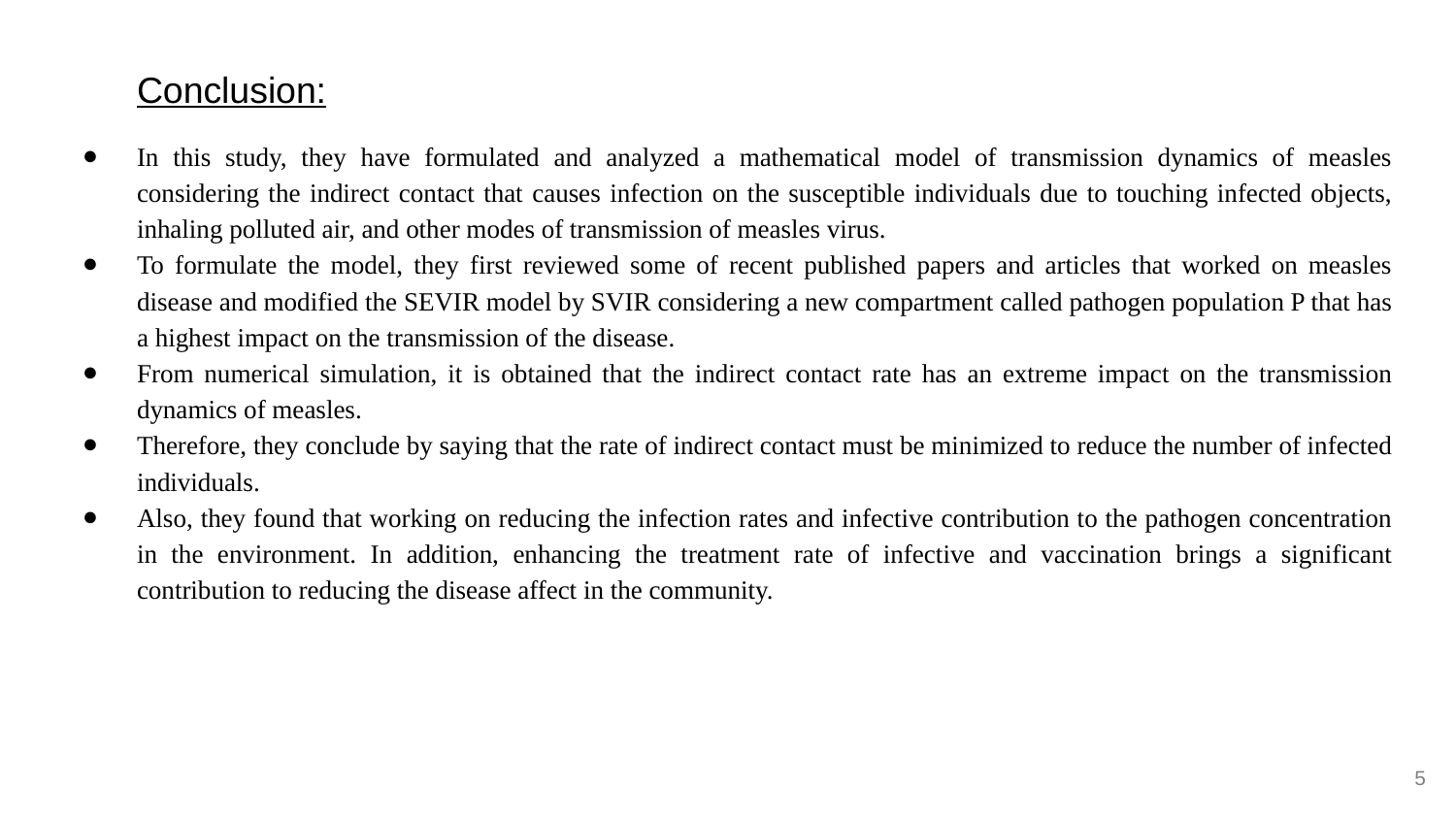

Conclusion:
In this study, they have formulated and analyzed a mathematical model of transmission dynamics of measles considering the indirect contact that causes infection on the susceptible individuals due to touching infected objects, inhaling polluted air, and other modes of transmission of measles virus.
To formulate the model, they first reviewed some of recent published papers and articles that worked on measles disease and modified the SEVIR model by SVIR considering a new compartment called pathogen population P that has a highest impact on the transmission of the disease.
From numerical simulation, it is obtained that the indirect contact rate has an extreme impact on the transmission dynamics of measles.
Therefore, they conclude by saying that the rate of indirect contact must be minimized to reduce the number of infected individuals.
Also, they found that working on reducing the infection rates and infective contribution to the pathogen concentration in the environment. In addition, enhancing the treatment rate of infective and vaccination brings a significant contribution to reducing the disease affect in the community.
5